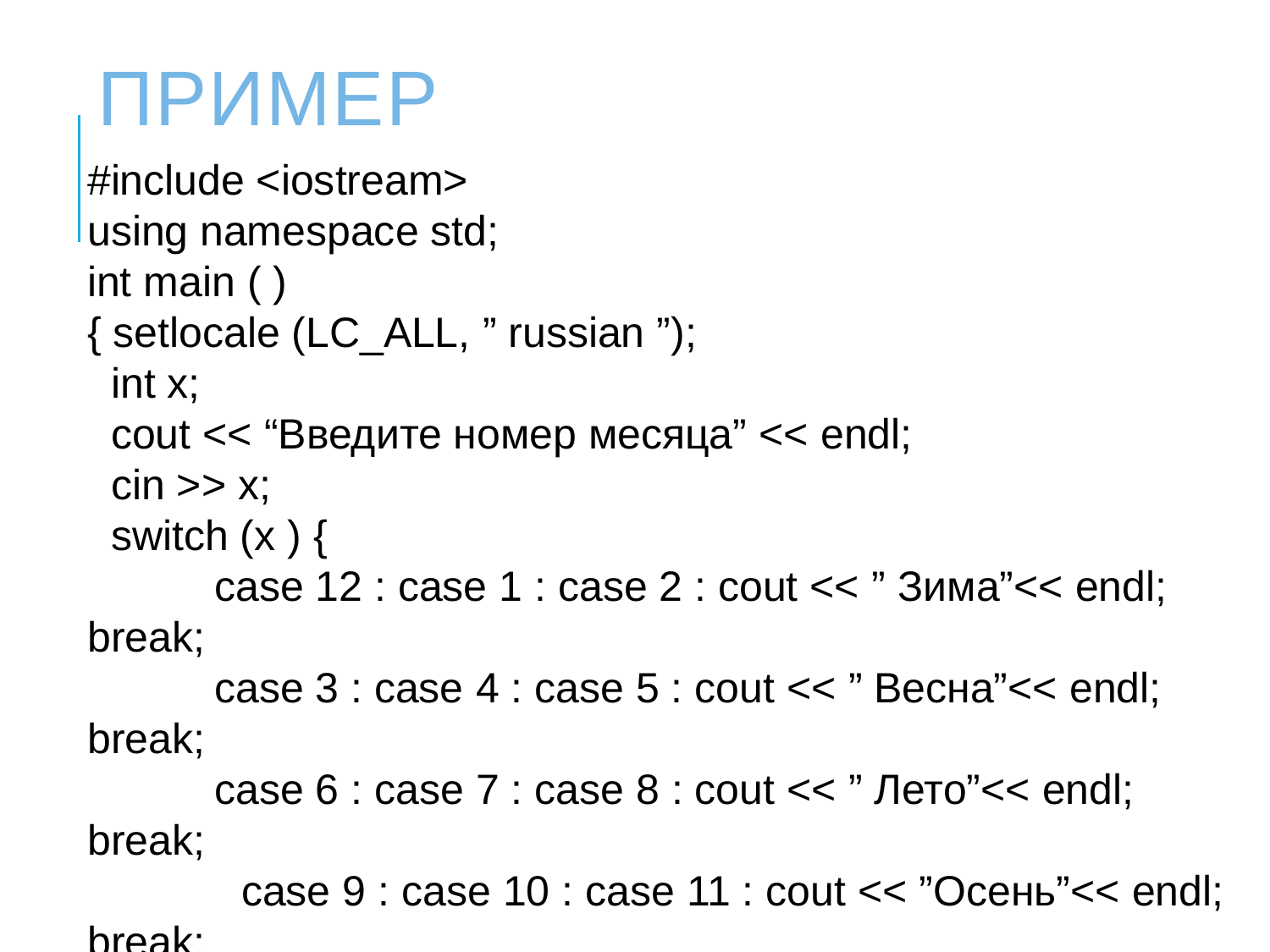

# Пример
#include <iostream>
using namespace std;
int main ( )
{ setlocale (LC_ALL, ” russian ”);
  int x;
  cout << “Введите номер месяца” << endl;
  cin >> x;
  switch (x ) {
	case 12 : case 1 : case 2 : cout << ” Зима”<< endl;	 break;
	case 3 : case 4 : case 5 : cout << ” Весна”<< endl;	 break;
	case 6 : case 7 : case 8 : cout << ” Лето”<< endl;	 break;
             case 9 : case 10 : case 11 : cout << ”Осень”<< endl;	 break;
	default : cout << ” Неверный номер” << endl;
           }
}